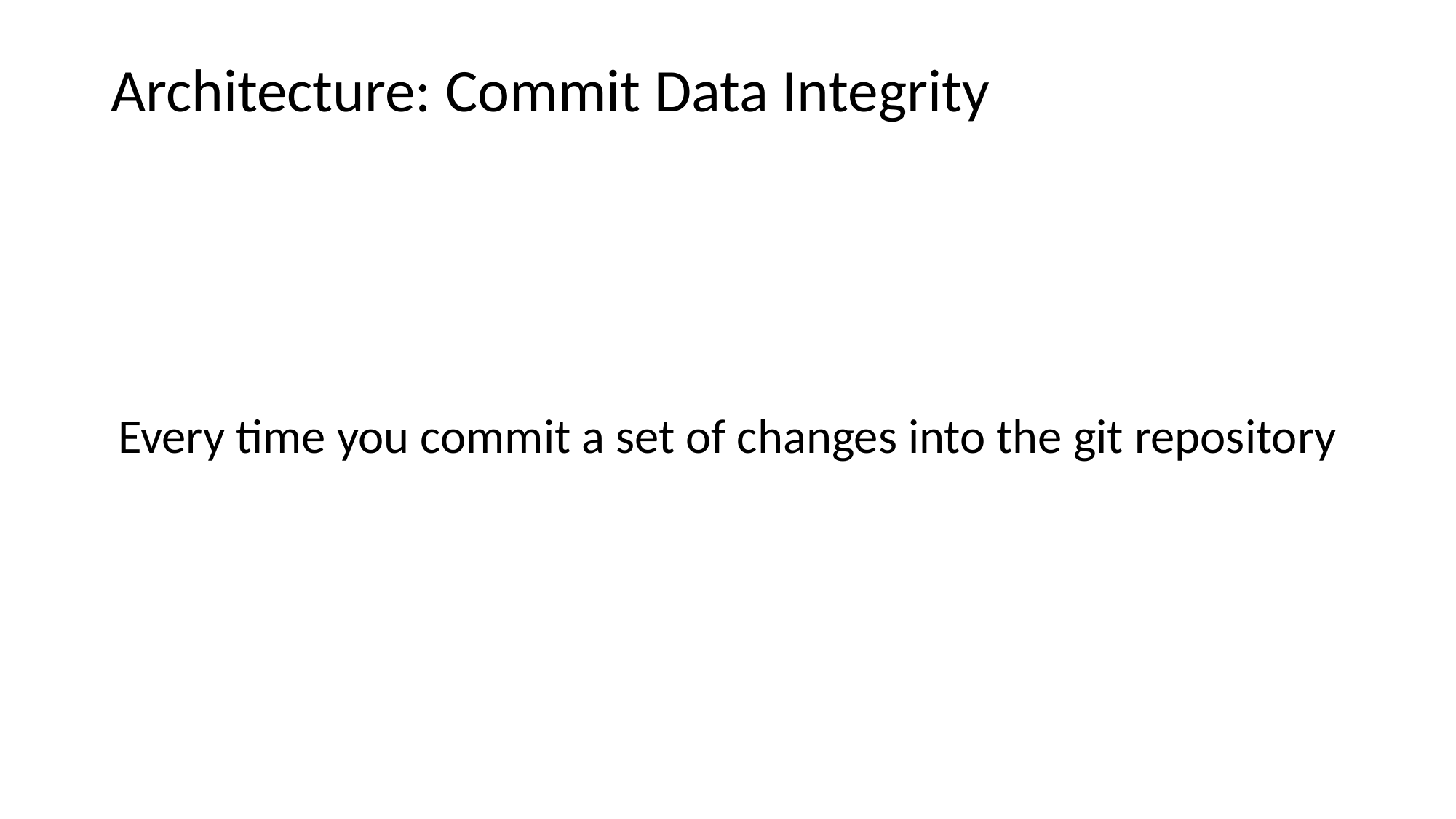

# Architecture: Commit Data Integrity

Every time you commit a set of changes into the git repository